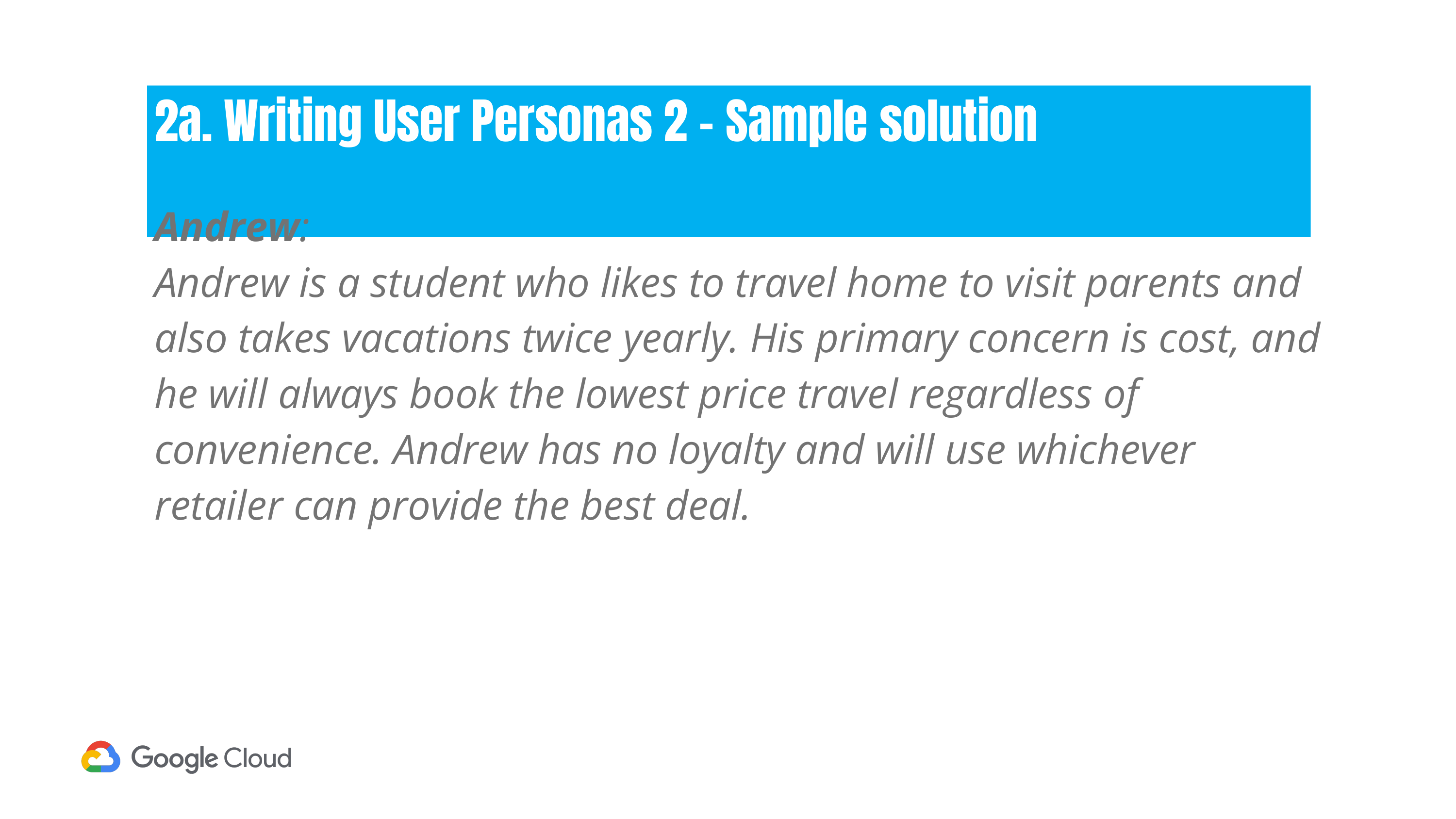

# 2a. Writing User Personas 2 – Sample solution
Andrew:
Andrew is a student who likes to travel home to visit parents and also takes vacations twice yearly. His primary concern is cost, and he will always book the lowest price travel regardless of convenience. Andrew has no loyalty and will use whichever retailer can provide the best deal.